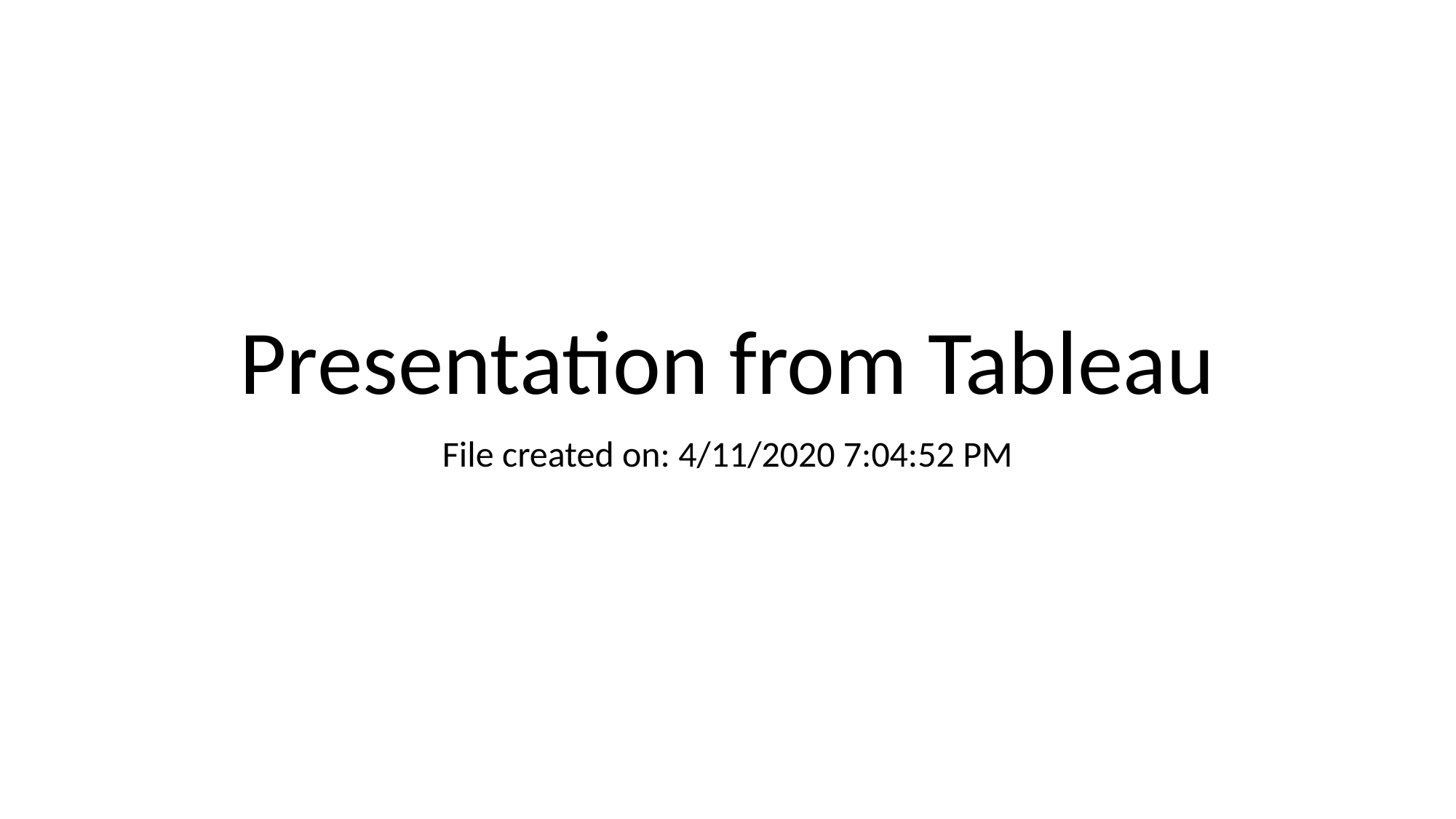

# Presentation from Tableau
File created on: 4/11/2020 7:04:52 PM